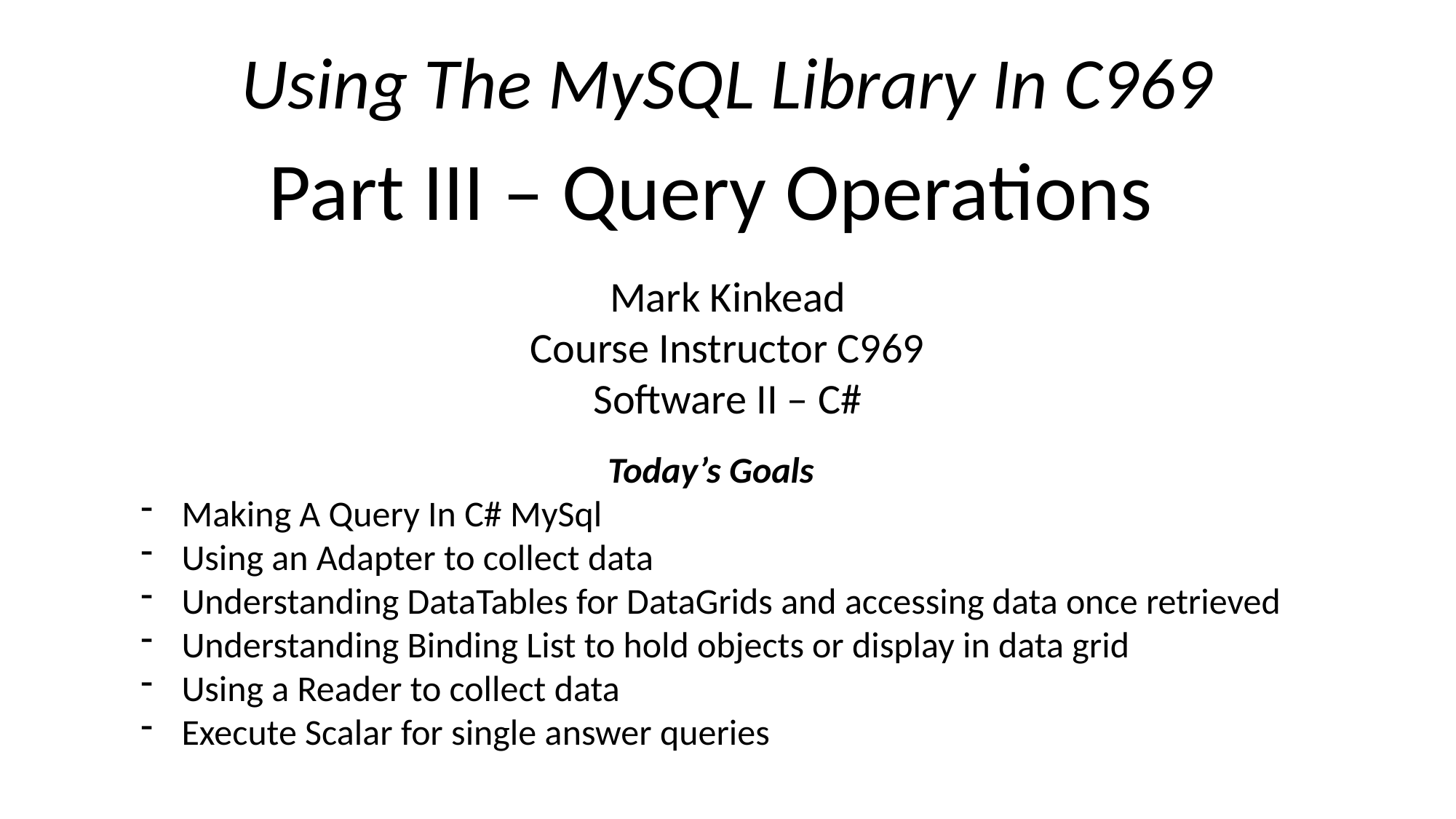

# Using The MySQL Library In C969
Part III – Query Operations
Mark Kinkead
Course Instructor C969
Software II – C#
Today’s Goals
Making A Query In C# MySql
Using an Adapter to collect data
Understanding DataTables for DataGrids and accessing data once retrieved
Understanding Binding List to hold objects or display in data grid
Using a Reader to collect data
Execute Scalar for single answer queries